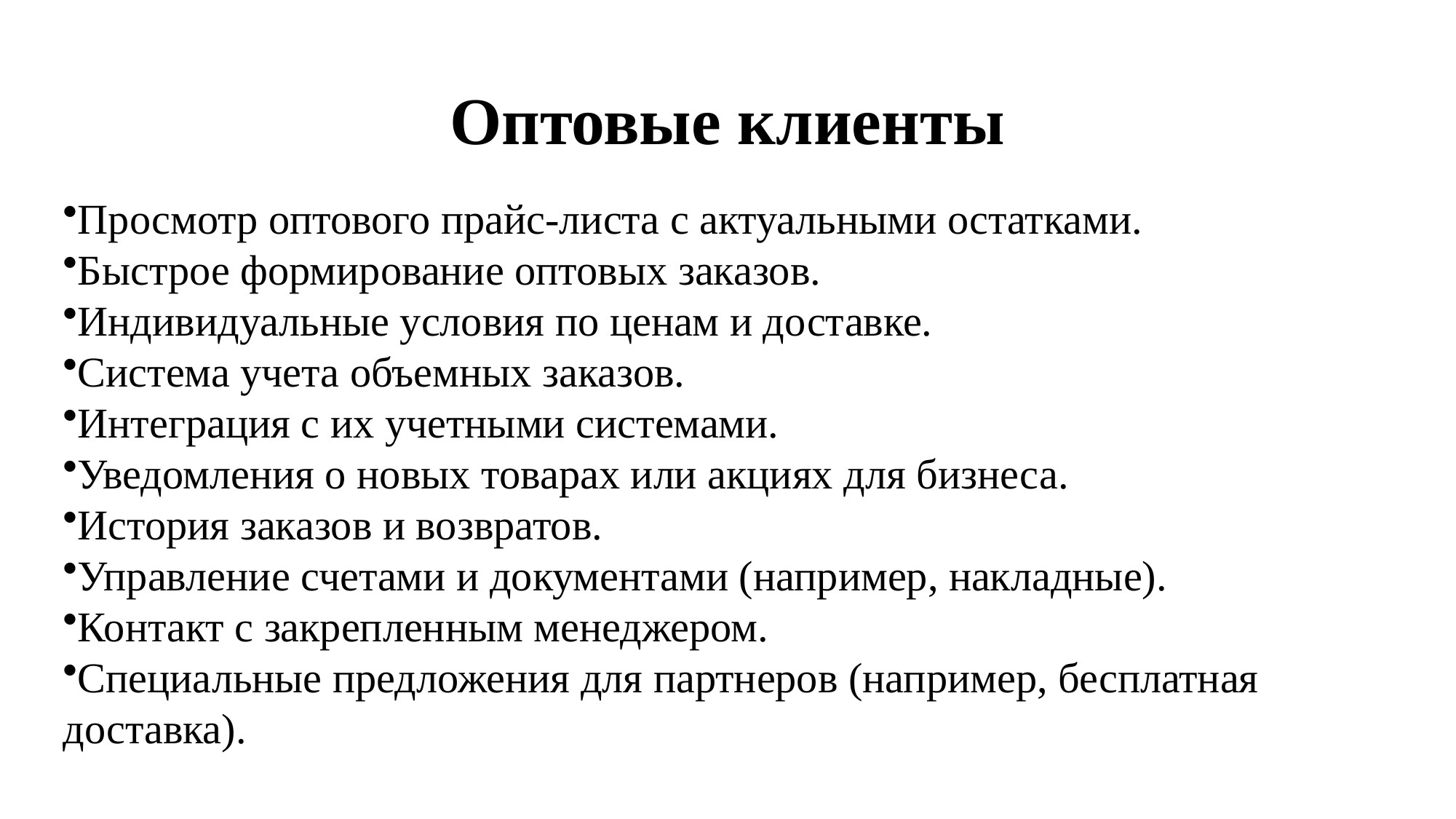

# Оптовые клиенты
Просмотр оптового прайс-листа с актуальными остатками.
Быстрое формирование оптовых заказов.
Индивидуальные условия по ценам и доставке.
Система учета объемных заказов.
Интеграция с их учетными системами.
Уведомления о новых товарах или акциях для бизнеса.
История заказов и возвратов.
Управление счетами и документами (например, накладные).
Контакт с закрепленным менеджером.
Специальные предложения для партнеров (например, бесплатная доставка).